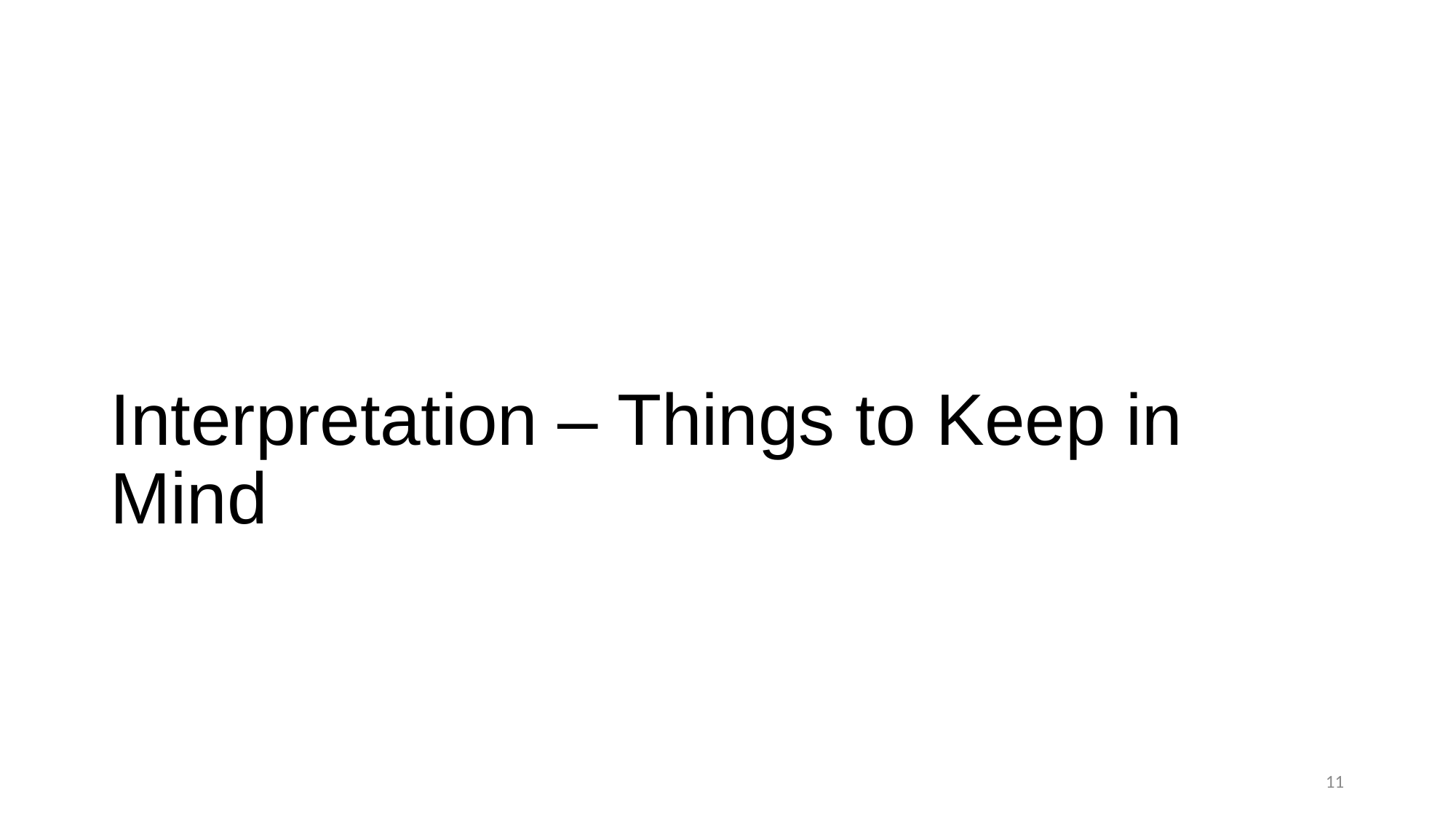

# Interpretation – Things to Keep in Mind

11